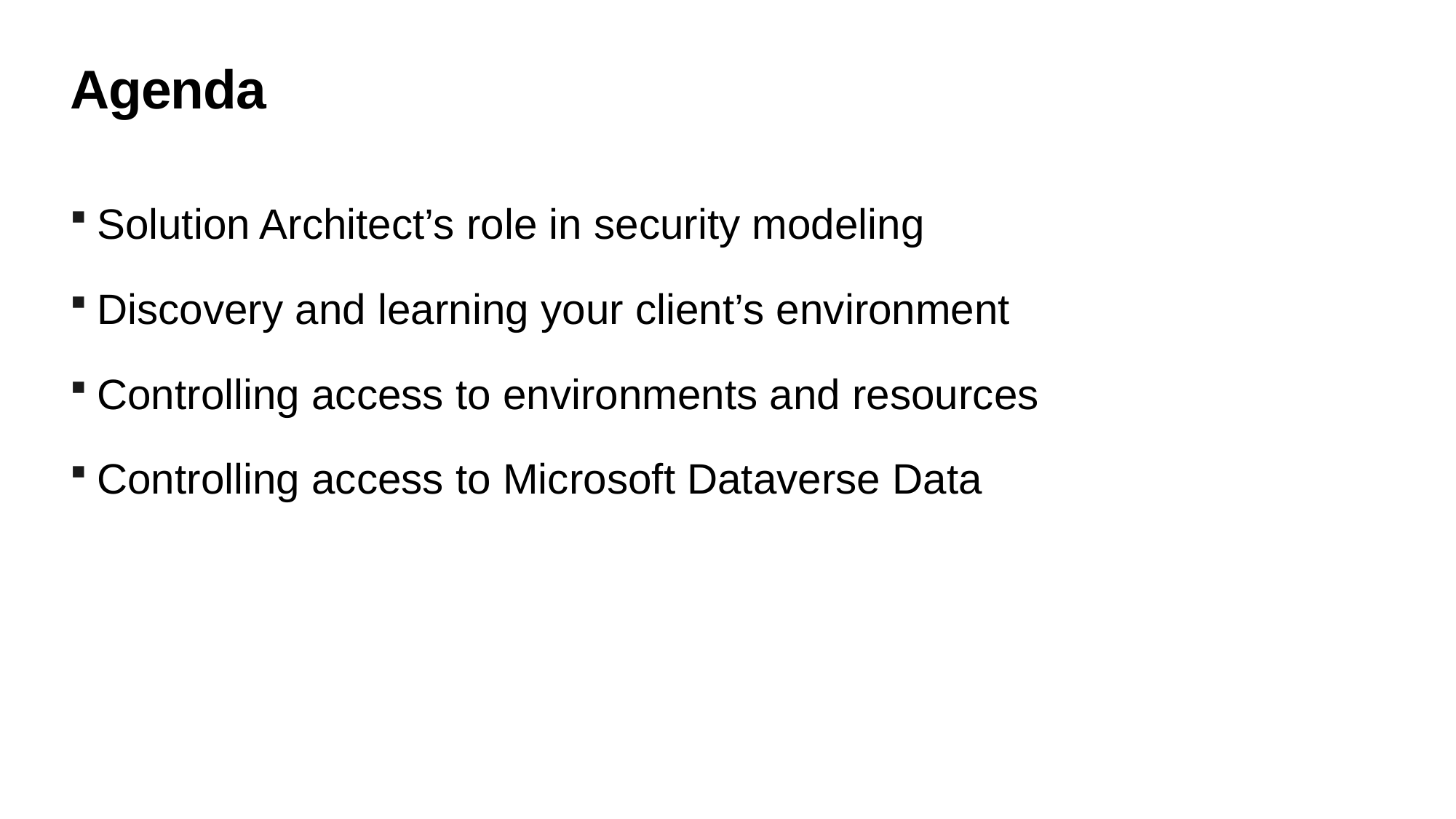

# Agenda
Solution Architect’s role in security modeling
Discovery and learning your client’s environment
Controlling access to environments and resources
Controlling access to Microsoft Dataverse Data